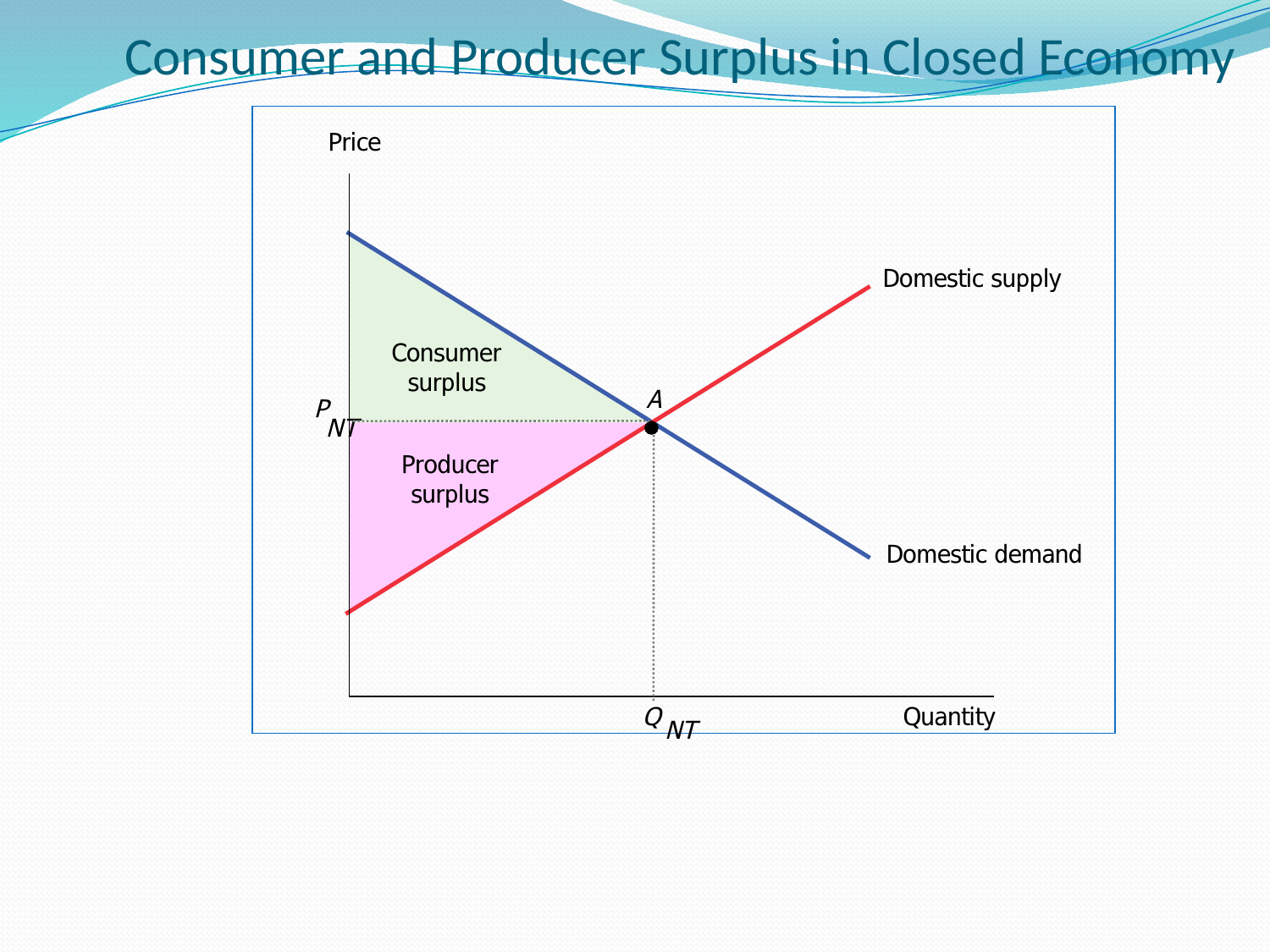

# Consumer and Producer Surplus in Closed Economy

Price

Domestic supply

Consumer surplus
A
P
 NT

Producer surplus
Domestic demand
Q
Quantity
 NT